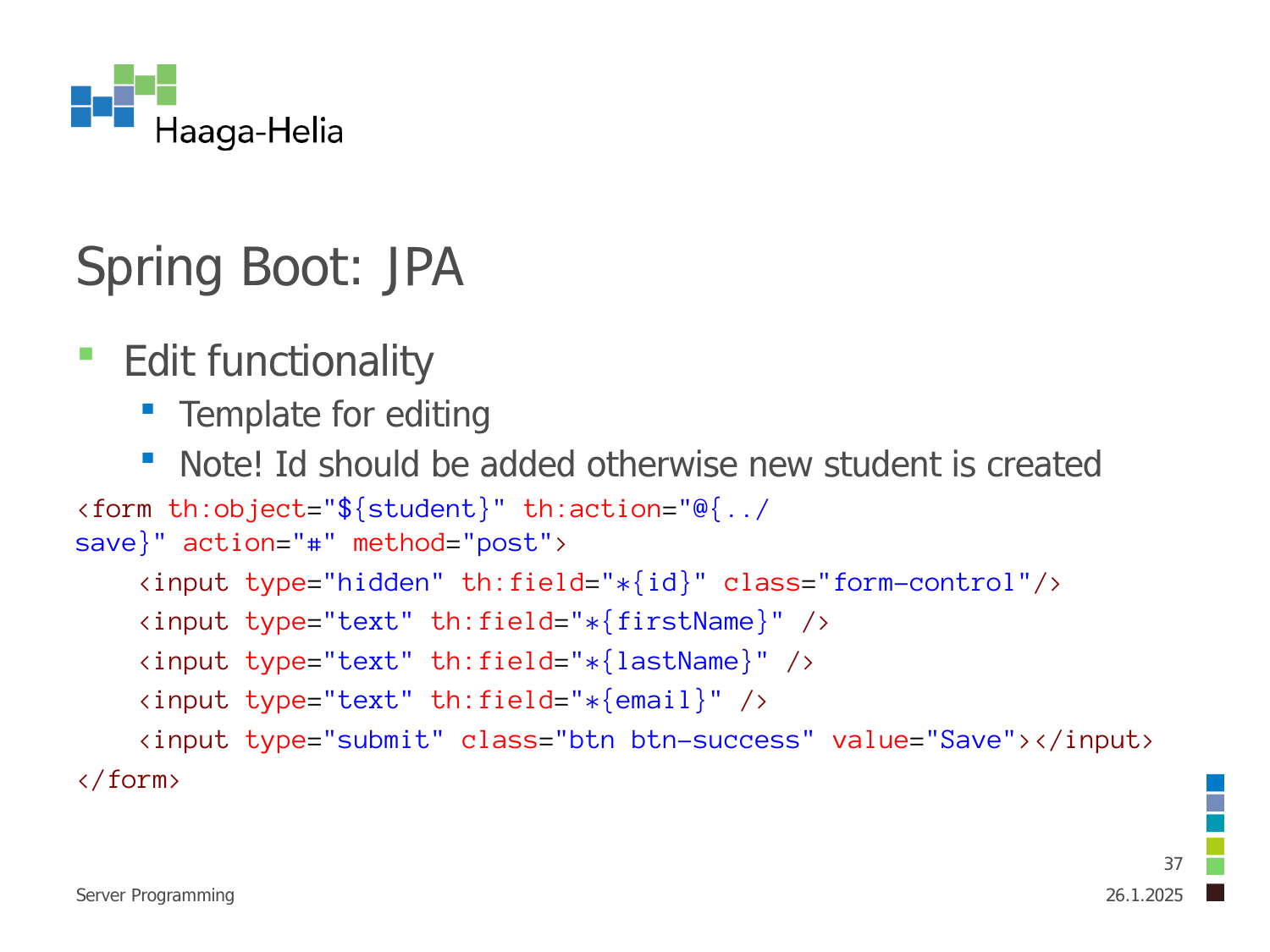

# Spring Boot: JPA
Edit functionality
Template for editing
Note! Id should be added otherwise new student is created
<form th:object="${student}" th:action="@{../save}" action="#" method="post">
    <input type="hidden" th:field="*{id}" class="form-control"/>
    <input type="text" th:field="*{firstName}" />
    <input type="text" th:field="*{lastName}" />
    <input type="text" th:field="*{email}" />
    <input type="submit" class="btn btn-success" value="Save"></input>
</form>

37
Server Programming
26.1.2025